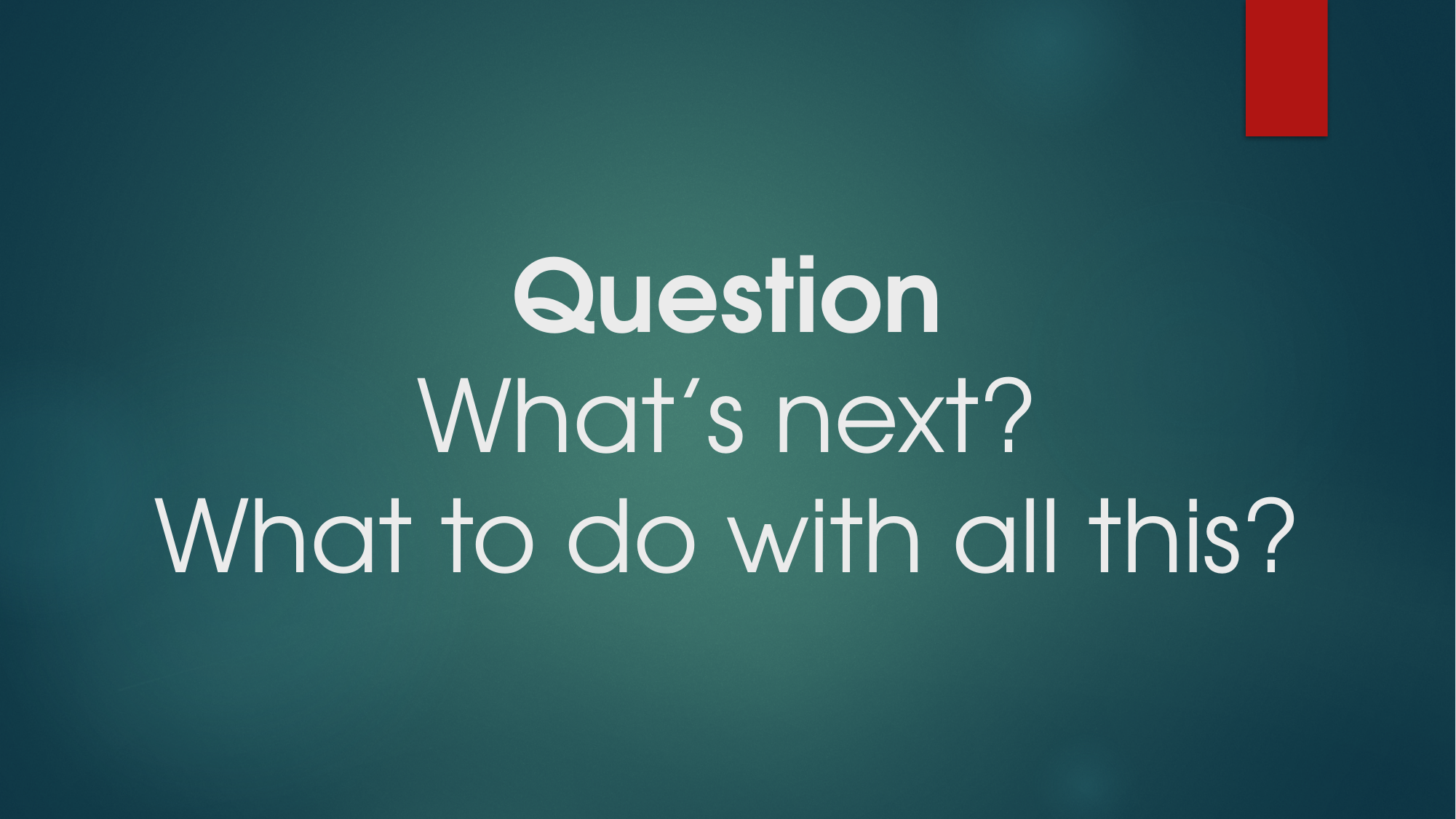

# Question What’s next? What to do with all this?